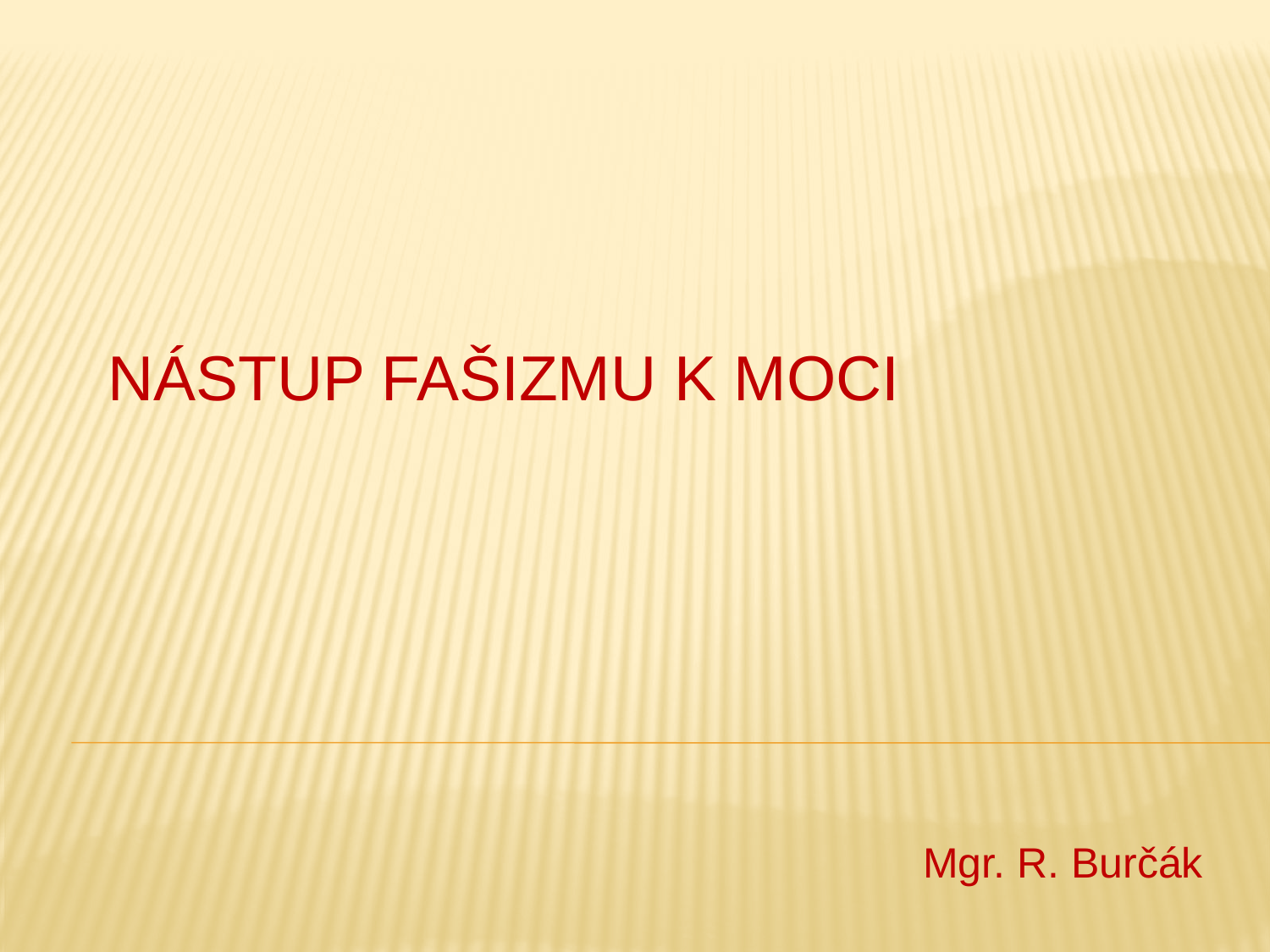

# Nástup fašizmu k moci
 Mgr. R. Burčák